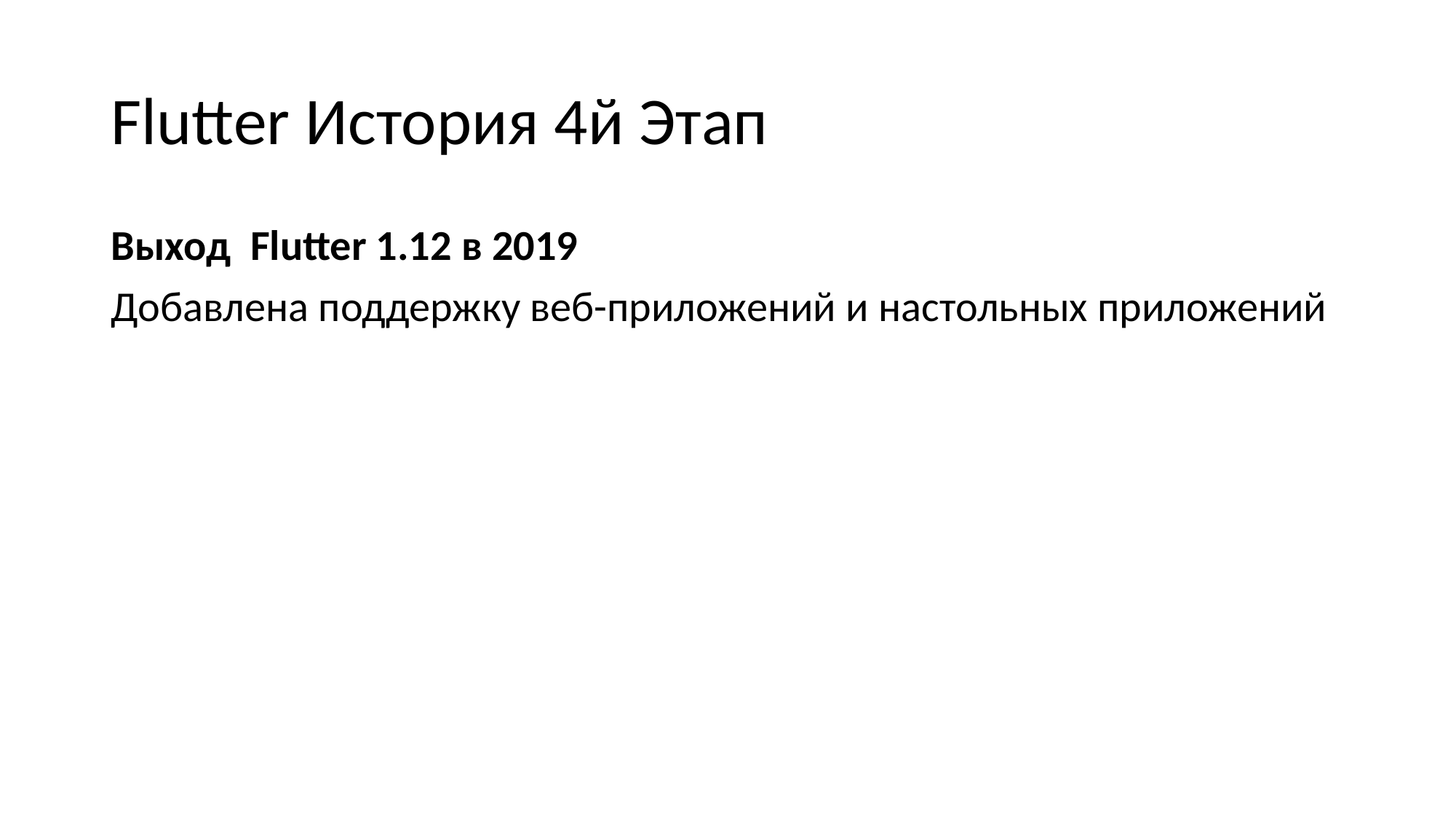

# Flutter История 4й Этап
Выход  Flutter 1.12 в 2019
Добавлена поддержку веб-приложений и настольных приложений